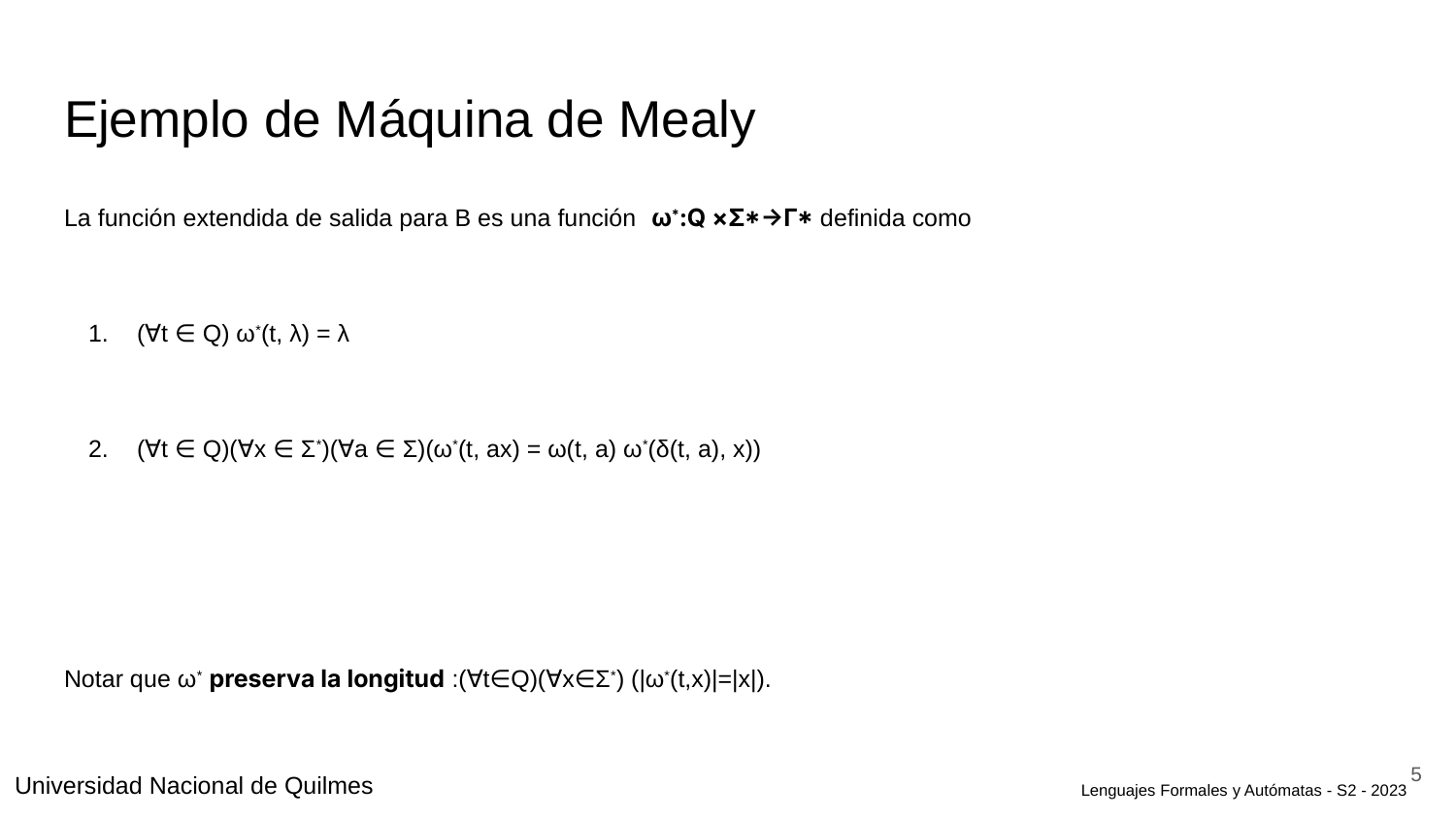

# Ejemplo de Máquina de Mealy
La función extendida de salida para B es una función  ω*:Q ×Σ*→Γ* definida como

(∀t ∈ Q) ω*(t, λ) = λ

(∀t ∈ Q)(∀x ∈ Σ*)(∀a ∈ Σ)(ω*(t, ax) = ω(t, a) ω*(δ(t, a), x))

Notar que ω* preserva la longitud :(∀t∈Q)(∀x∈Σ*) (|ω*(t,x)|=|x|).
5
Universidad Nacional de Quilmes
Lenguajes Formales y Autómatas - S2 - 2023